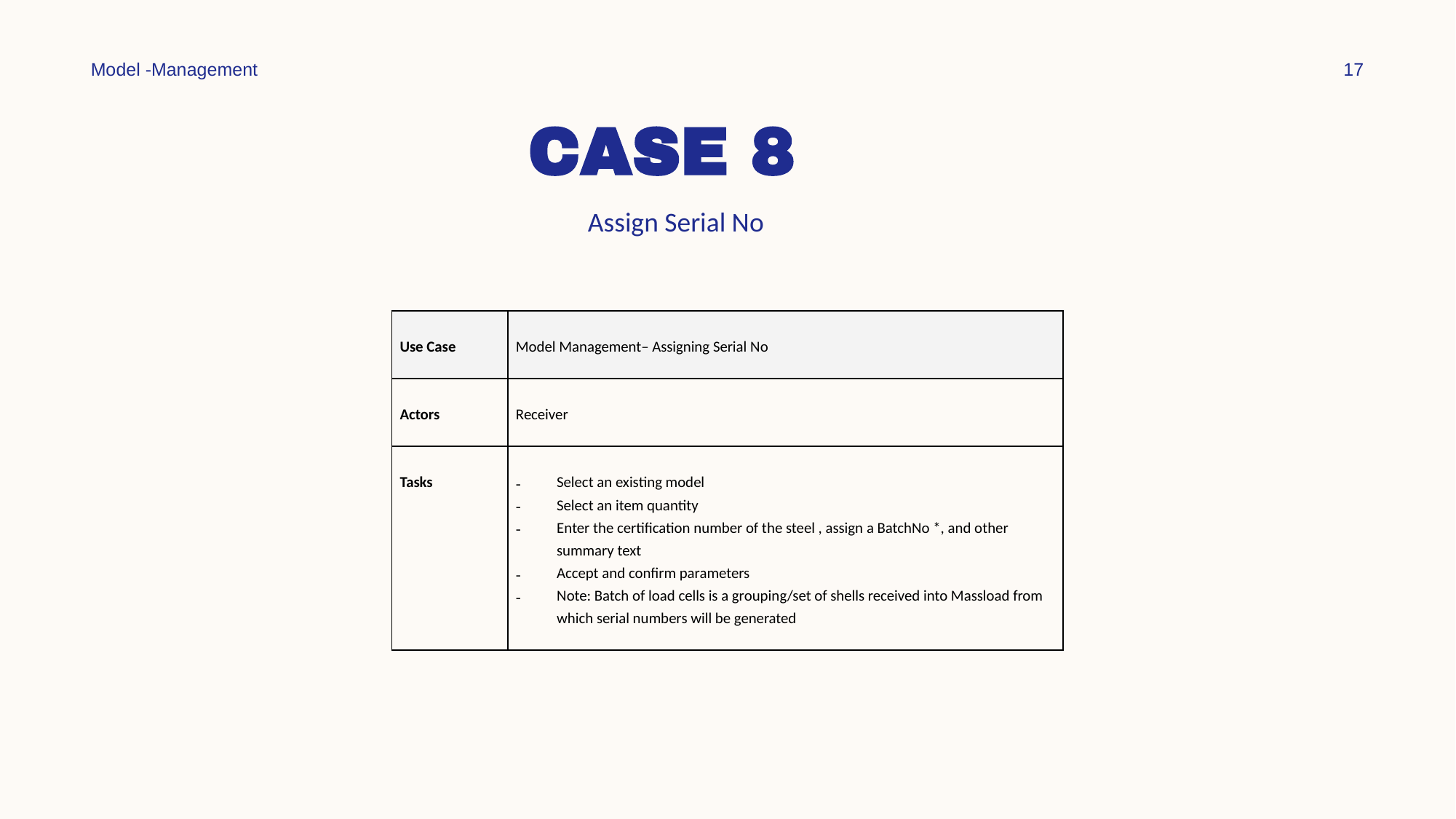

17
Model -Management
# CASE 8
 Assign Serial No
| Use Case | Model Management– Assigning Serial No |
| --- | --- |
| Actors | Receiver |
| Tasks | Select an existing model Select an item quantity Enter the certification number of the steel , assign a BatchNo \*, and other summary text Accept and confirm parameters Note: Batch of load cells is a grouping/set of shells received into Massload from which serial numbers will be generated |